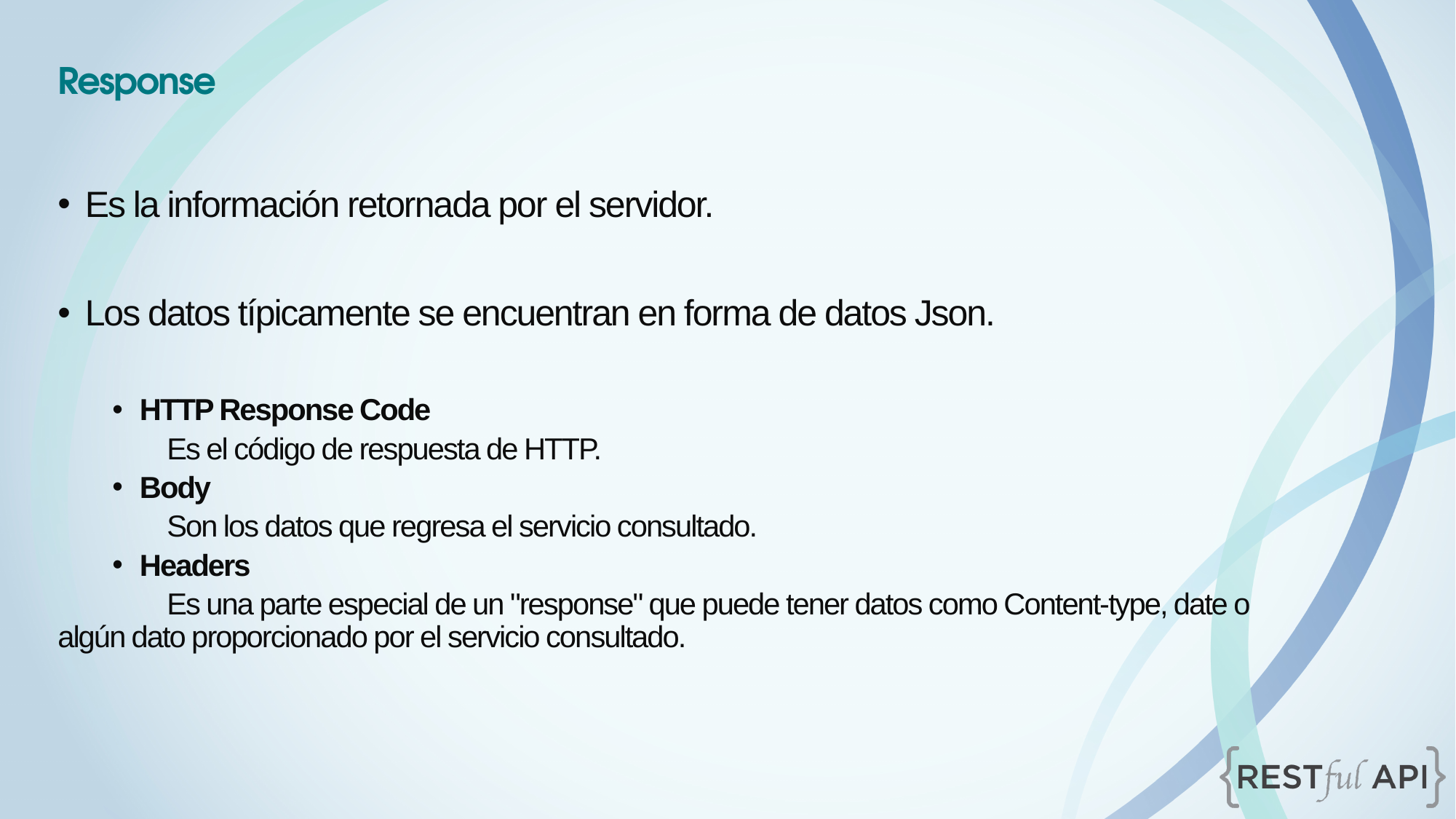

Response
Es la información retornada por el servidor.

Los datos típicamente se encuentran en forma de datos Json.

HTTP Response Code
	Es el código de respuesta de HTTP.
Body
	Son los datos que regresa el servicio consultado.
Headers
	Es una parte especial de un "response" que puede tener datos como Content-type, date o algún dato proporcionado por el servicio consultado.